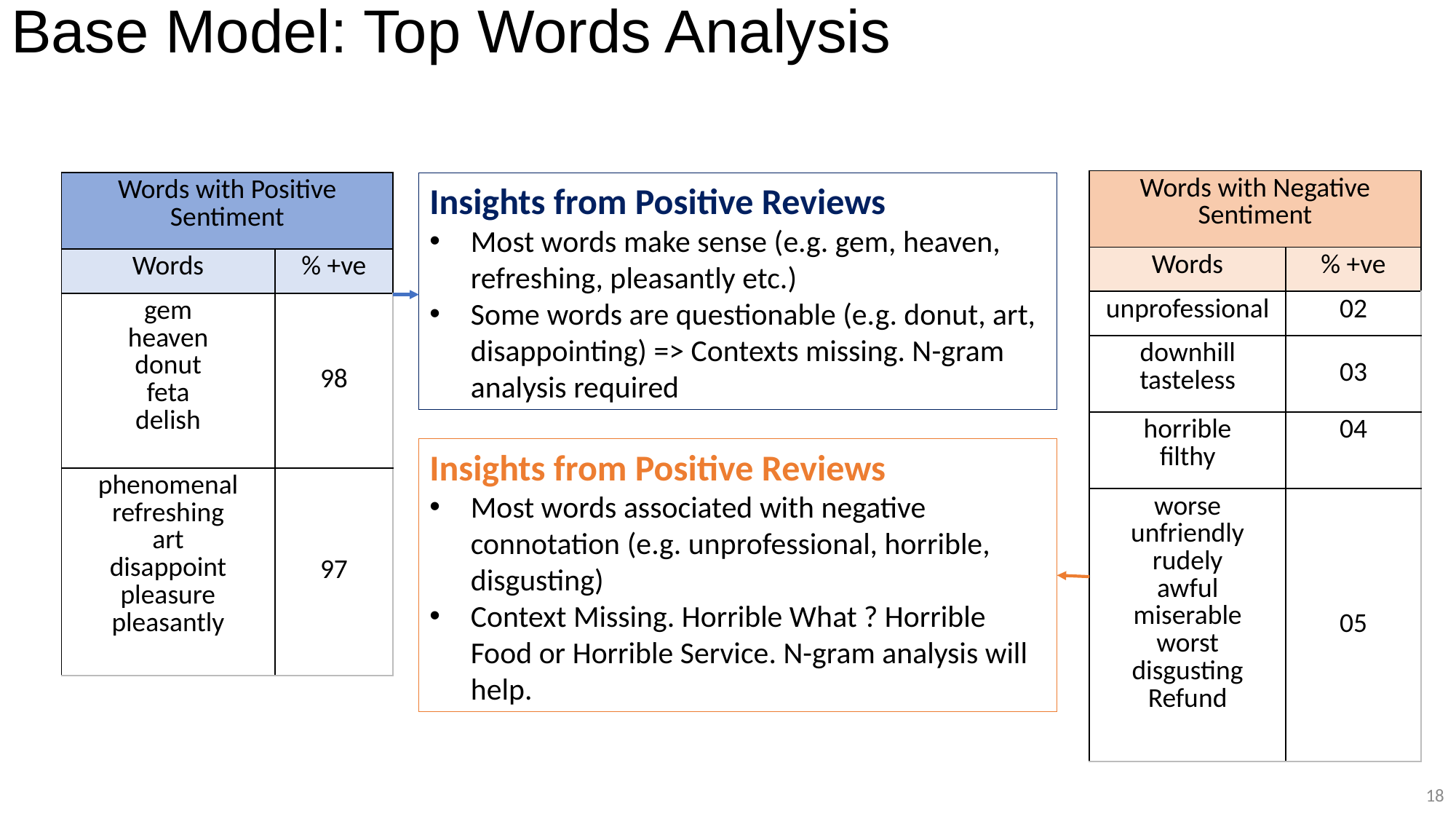

# Base Model: Top Words Analysis
| Words with Negative Sentiment |  |
| --- | --- |
| Words | % +ve |
| unprofessional | 02 |
| downhill tasteless | 03 |
| horrible filthy | 04 |
| worse unfriendly rudely awful miserable worst disgusting Refund | 05 |
| Words with Positive Sentiment |  |
| --- | --- |
| Words | % +ve |
| gem heaven donut feta delish | 98 |
| phenomenal refreshing art disappoint pleasure pleasantly | 97 |
Insights from Positive Reviews
Most words make sense (e.g. gem, heaven, refreshing, pleasantly etc.)
Some words are questionable (e.g. donut, art, disappointing) => Contexts missing. N-gram analysis required

Insights from Positive Reviews
Most words associated with negative connotation (e.g. unprofessional, horrible, disgusting)
Context Missing. Horrible What ? Horrible Food or Horrible Service. N-gram analysis will help.
18